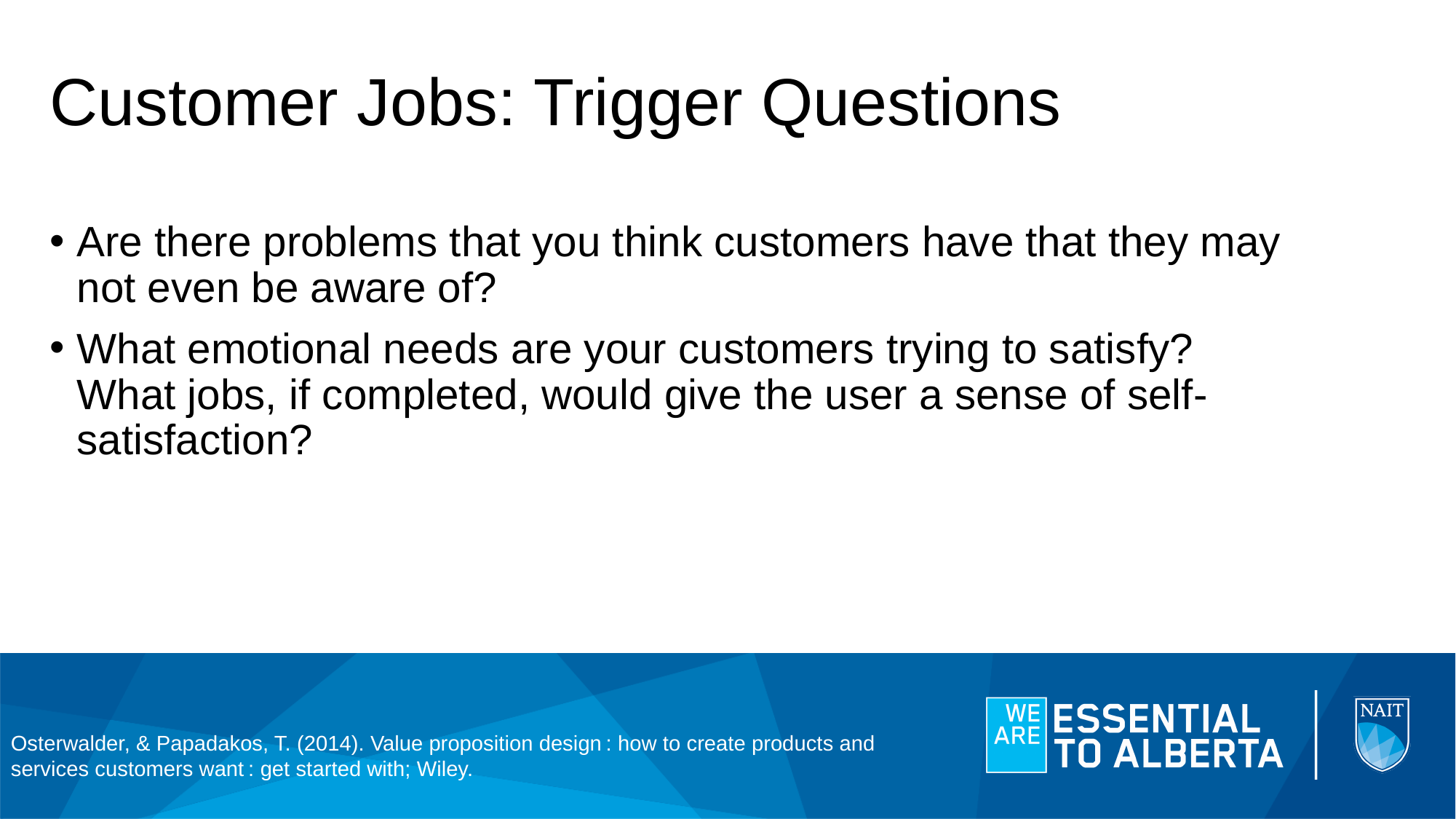

# Customer Jobs: Trigger Questions
Are there problems that you think customers have that they may not even be aware of?
What emotional needs are your customers trying to satisfy? What jobs, if completed, would give the user a sense of self-satisfaction?
Osterwalder, & Papadakos, T. (2014). Value proposition design : how to create products and 	services customers want : get started with; Wiley.